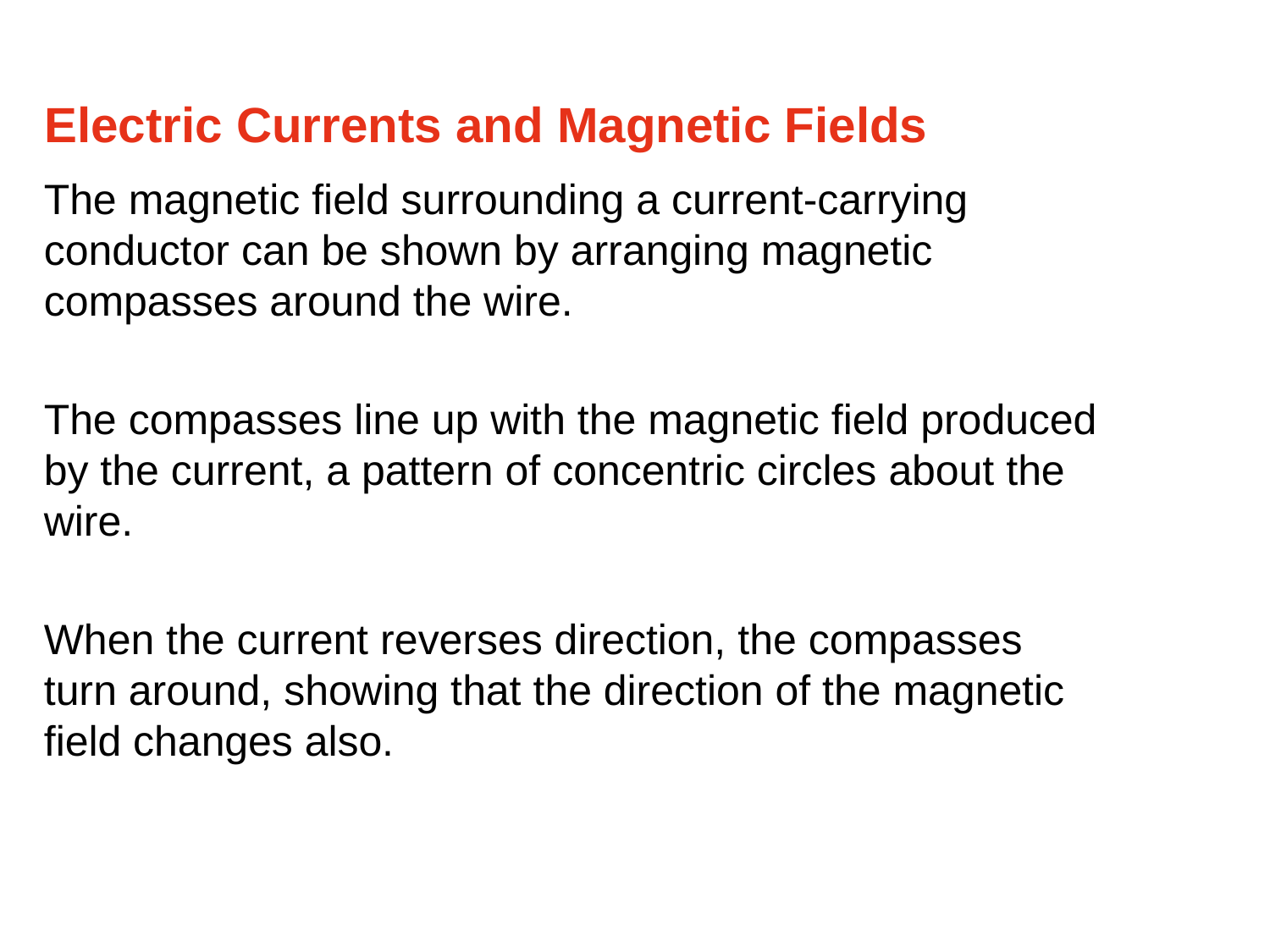

Electric Currents and Magnetic Fields
The magnetic field surrounding a current-carrying conductor can be shown by arranging magnetic compasses around the wire.

The compasses line up with the magnetic field produced by the current, a pattern of concentric circles about the wire.

When the current reverses direction, the compasses turn around, showing that the direction of the magnetic field changes also.